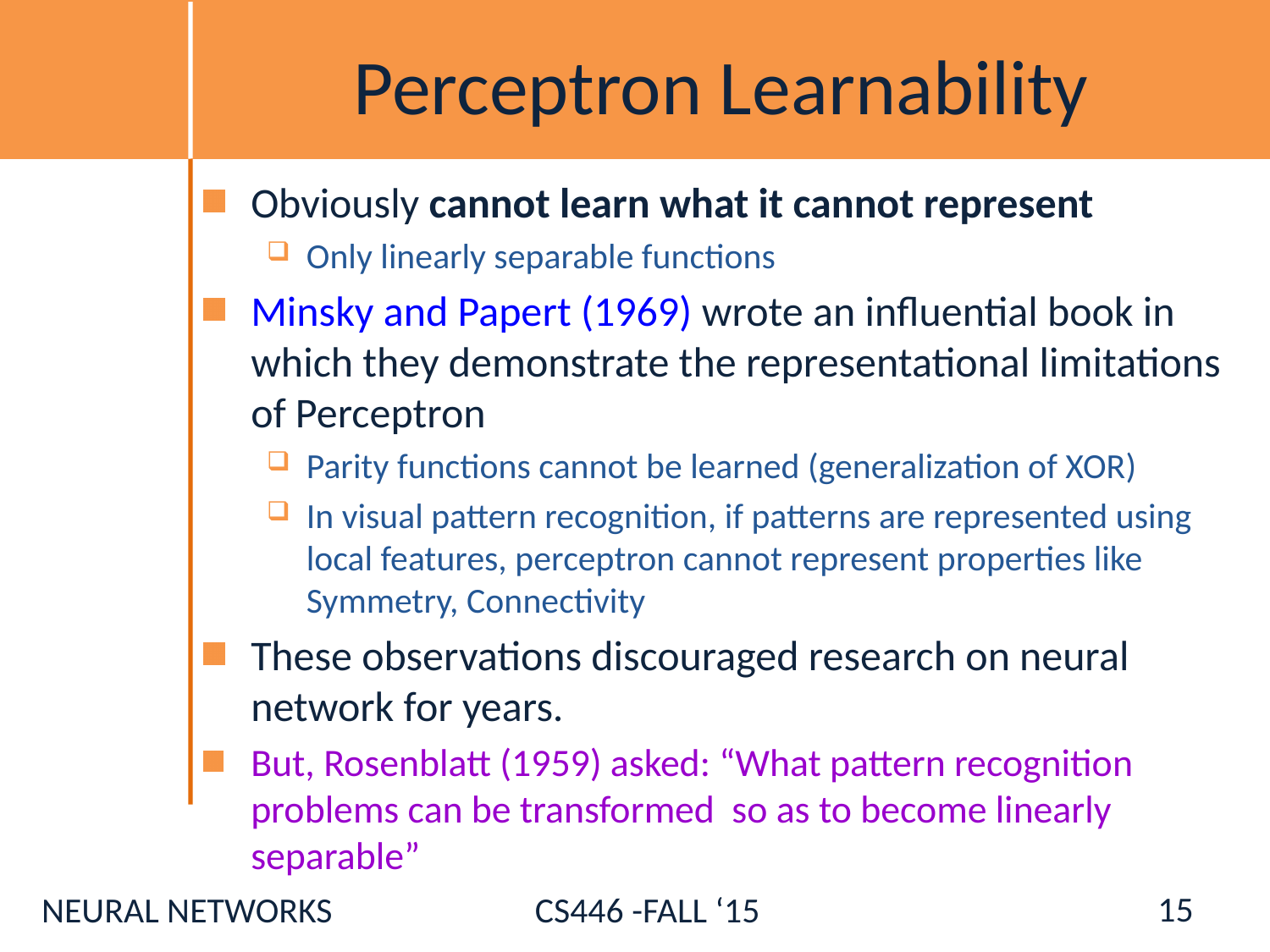

# Perceptron Learnability
Obviously cannot learn what it cannot represent
Only linearly separable functions
Minsky and Papert (1969) wrote an influential book in which they demonstrate the representational limitations of Perceptron
Parity functions cannot be learned (generalization of XOR)
In visual pattern recognition, if patterns are represented using local features, perceptron cannot represent properties like Symmetry, Connectivity
These observations discouraged research on neural network for years.
But, Rosenblatt (1959) asked: “What pattern recognition problems can be transformed  so as to become linearly separable”

15